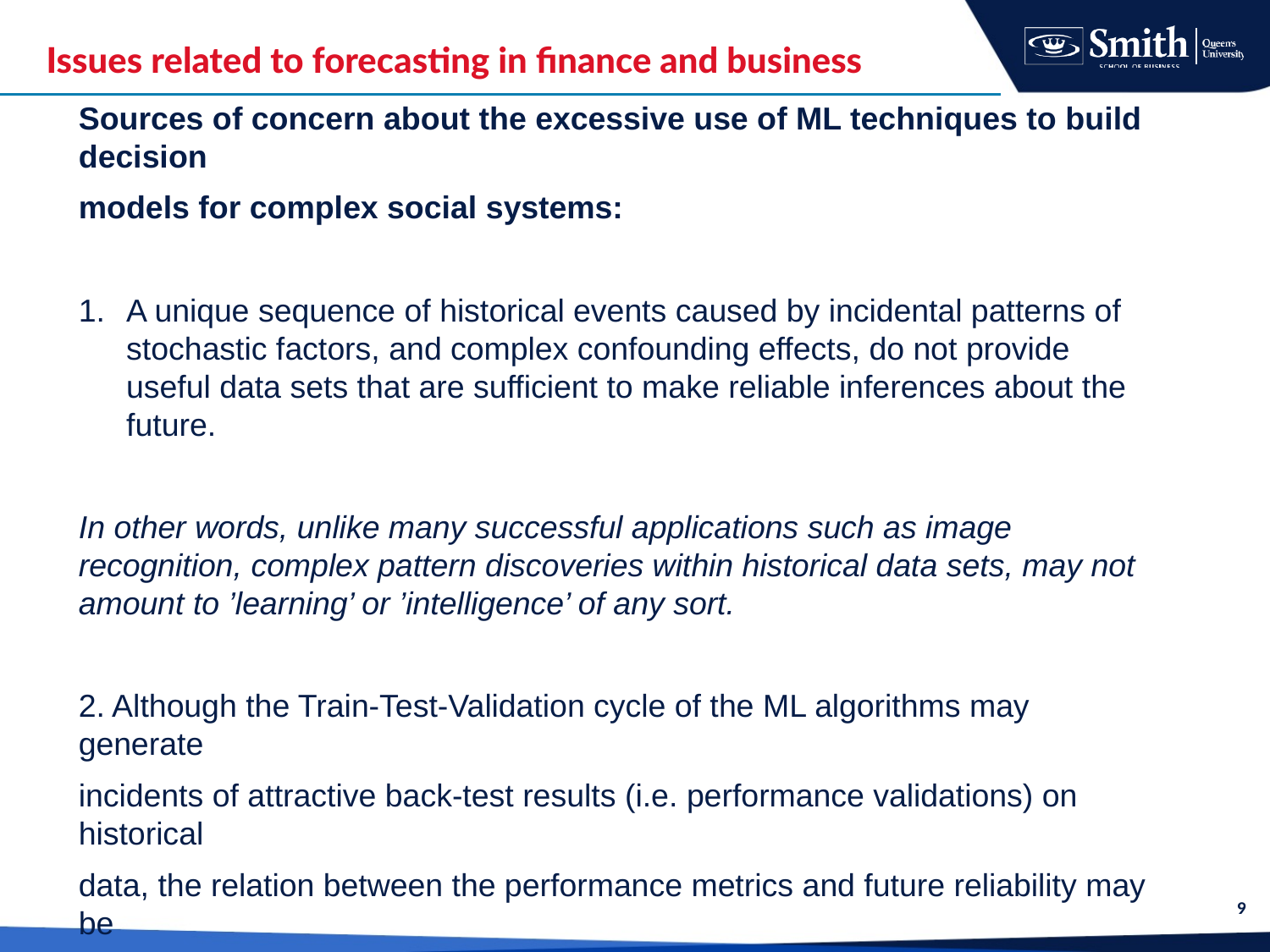

# Issues related to forecasting in finance and business
Sources of concern about the excessive use of ML techniques to build decision
models for complex social systems:

A unique sequence of historical events caused by incidental patterns of stochastic factors, and complex confounding effects, do not provide useful data sets that are sufficient to make reliable inferences about the future.

In other words, unlike many successful applications such as image recognition, complex pattern discoveries within historical data sets, may not amount to ’learning’ or ’intelligence’ of any sort.

2. Although the Train-Test-Validation cycle of the ML algorithms may generate
incidents of attractive back-test results (i.e. performance validations) on historical
data, the relation between the performance metrics and future reliability may be
highly uncertain.